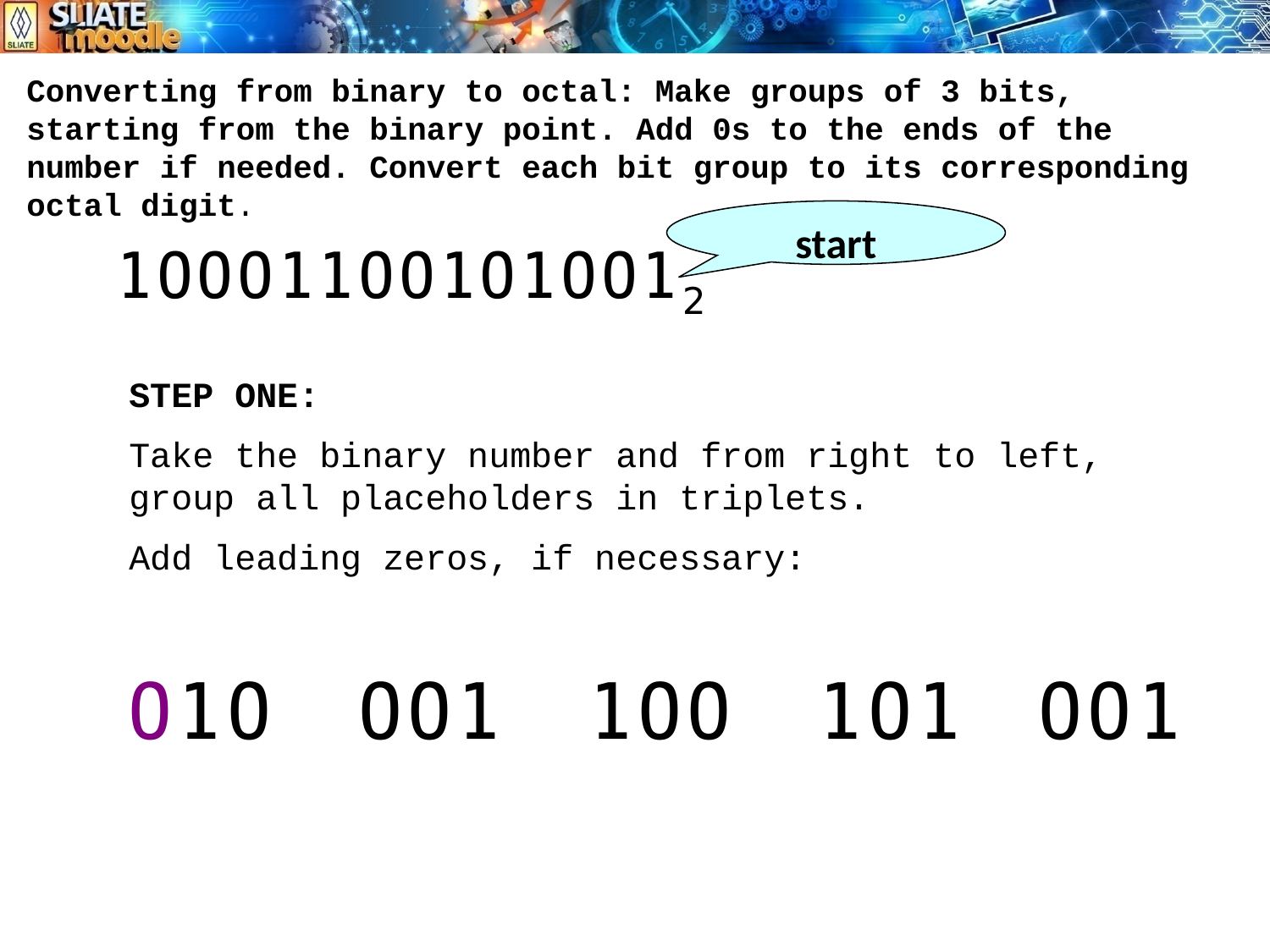

Converting from binary to octal: Make groups of 3 bits, starting from the binary point. Add 0s to the ends of the number if needed. Convert each bit group to its corresponding octal digit.
start
100011001010012
STEP ONE:
Take the binary number and from right to left, group all placeholders in triplets.
Add leading zeros, if necessary:
010
001
101
100
001